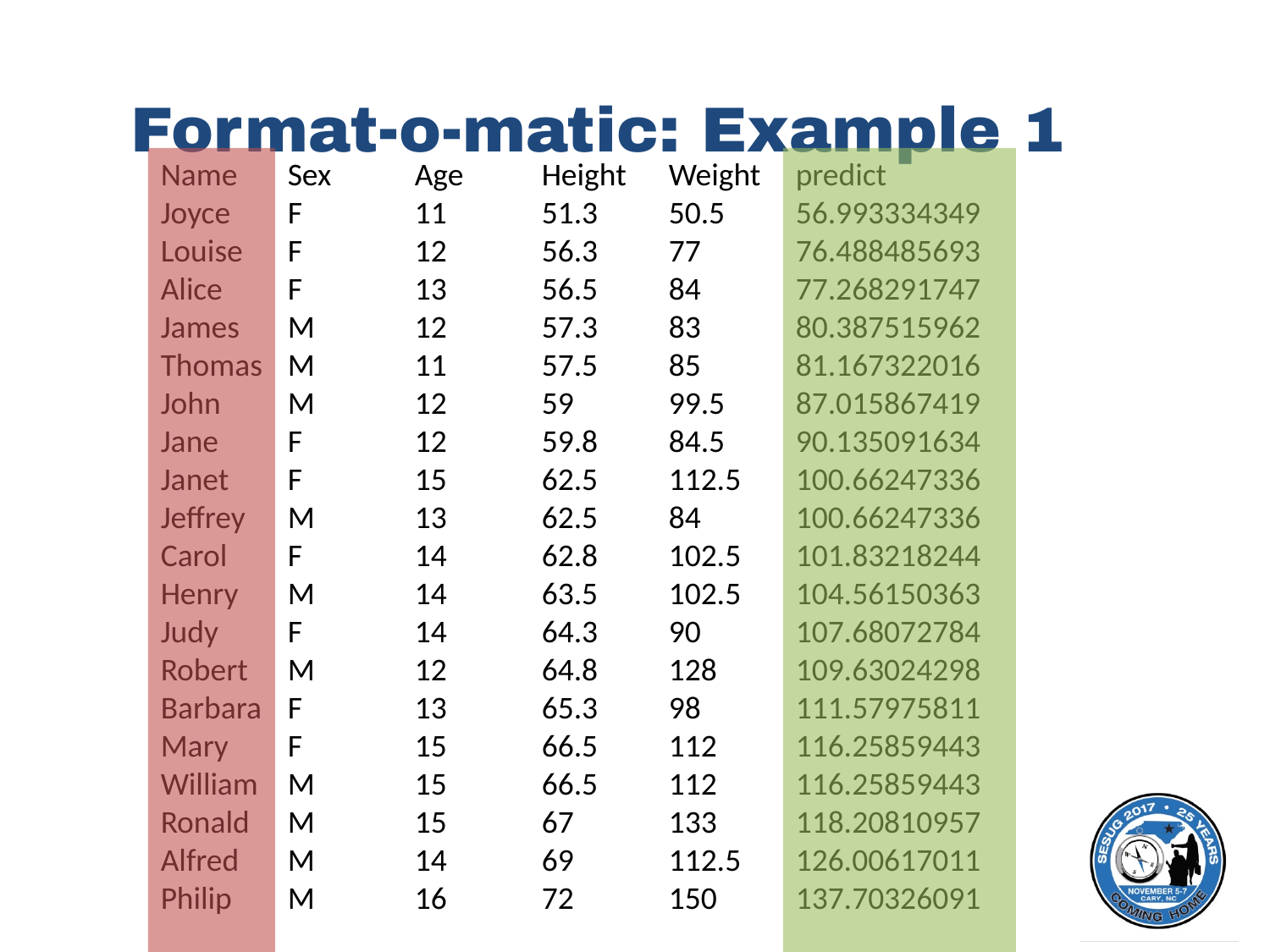

# Format-o-matic: Example 1
Name	Sex	Age	Height	Weight	predict
Joyce	F	11	51.3	50.5	56.993334349
Louise	F	12	56.3	77	76.488485693
Alice	F	13	56.5	84	77.268291747
James	M	12	57.3	83	80.387515962
Thomas	M	11	57.5	85	81.167322016
John	M	12	59	99.5	87.015867419
Jane	F	12	59.8	84.5	90.135091634
Janet	F	15	62.5	112.5	100.66247336
Jeffrey	M	13	62.5	84	100.66247336
Carol	F	14	62.8	102.5	101.83218244
Henry	M	14	63.5	102.5	104.56150363
Judy	F	14	64.3	90	107.68072784
Robert	M	12	64.8	128	109.63024298
Barbara	F	13	65.3	98	111.57975811
Mary	F	15	66.5	112	116.25859443
William	M	15	66.5	112	116.25859443
Ronald	M	15	67	133	118.20810957
Alfred	M	14	69	112.5	126.00617011
Philip	M	16	72	150	137.70326091